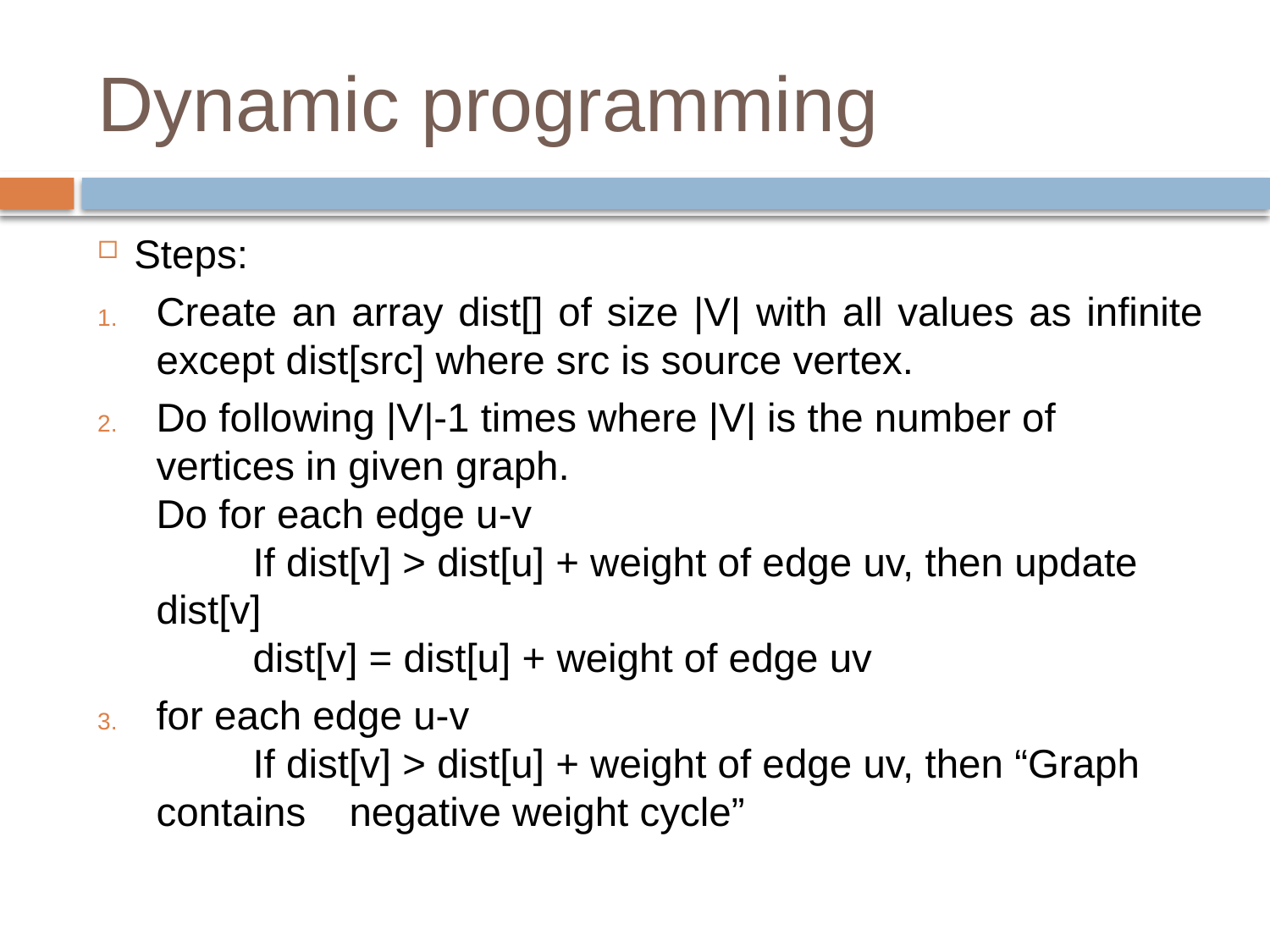

# Dynamic programming
Steps:
Create an array dist[] of size |V| with all values as infinite except dist[src] where src is source vertex.
Do following |V|-1 times where |V| is the number of vertices in given graph.
Do for each edge u-v
	If dist[v] > dist[u] + weight of edge uv, then update dist[v]
		dist[v] = dist[u] + weight of edge uv
for each edge u-v
	If dist[v] > dist[u] + weight of edge uv, then “Graph contains 	negative weight cycle”